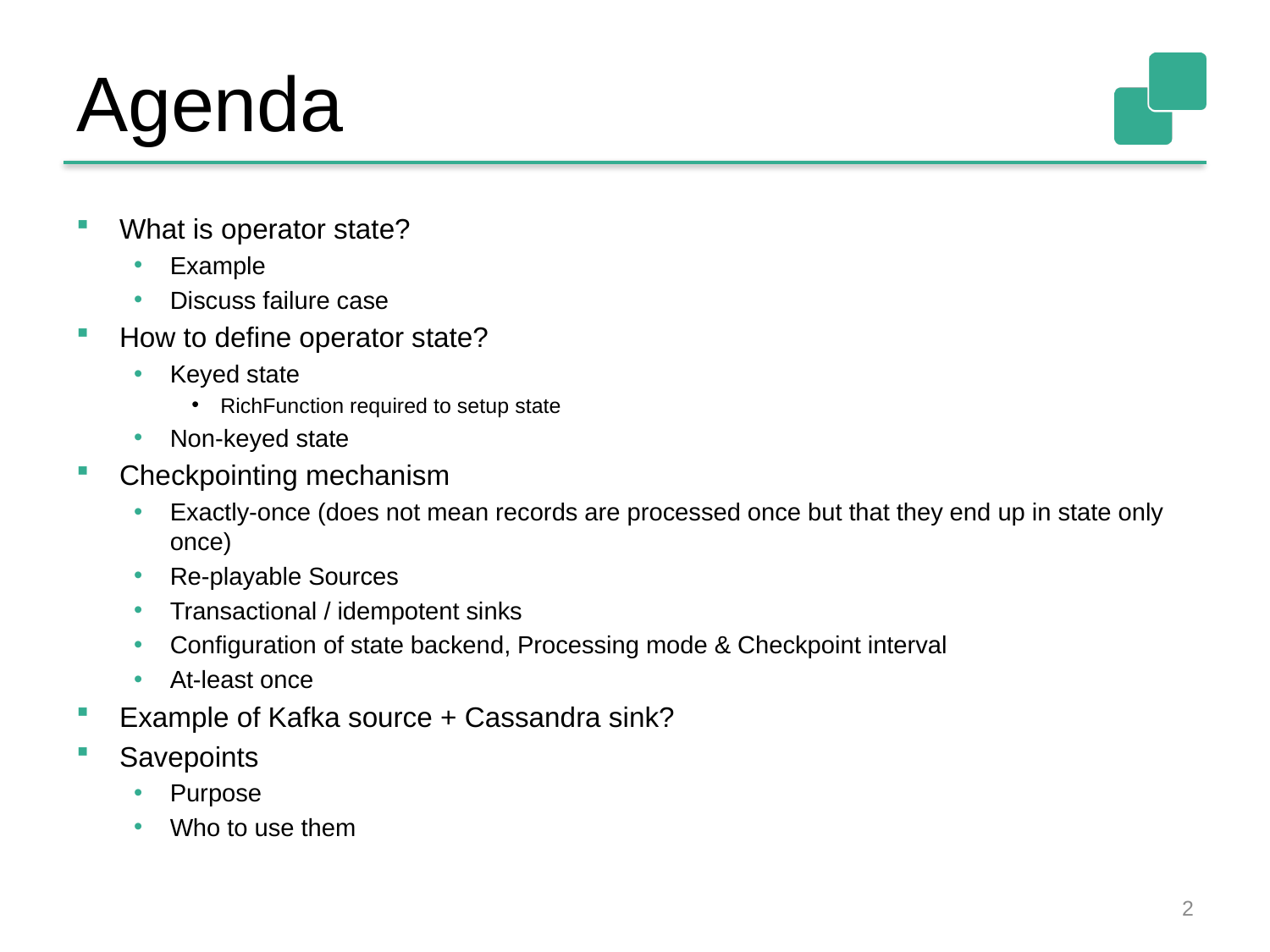

# Agenda
What is operator state?
Example
Discuss failure case
How to define operator state?
Keyed state
RichFunction required to setup state
Non-keyed state
Checkpointing mechanism
Exactly-once (does not mean records are processed once but that they end up in state only once)
Re-playable Sources
Transactional / idempotent sinks
Configuration of state backend, Processing mode & Checkpoint interval
At-least once
Example of Kafka source + Cassandra sink?
Savepoints
Purpose
Who to use them
2